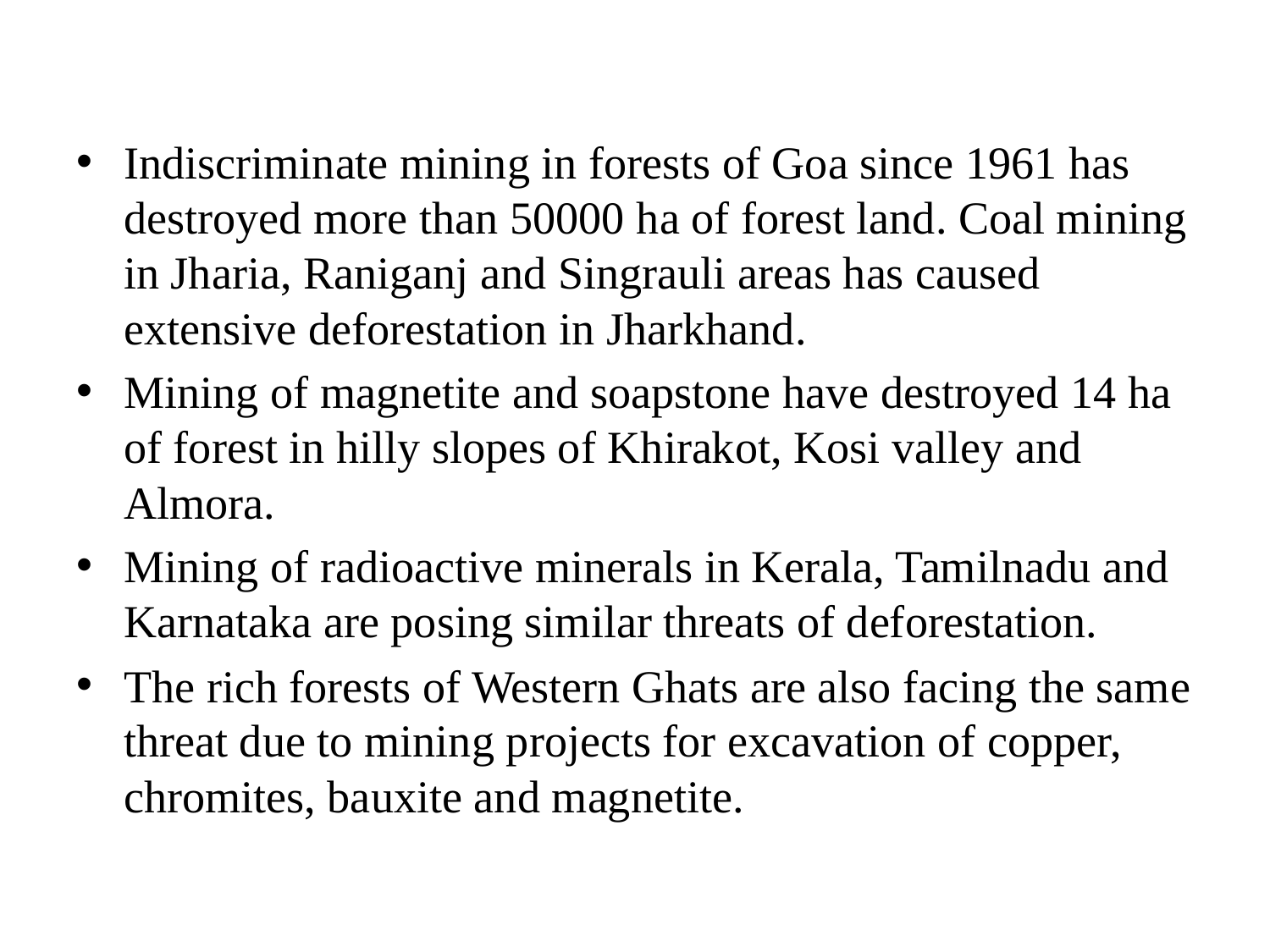

Indiscriminate mining in forests of Goa since 1961 has destroyed more than 50000 ha of forest land. Coal mining in Jharia, Raniganj and Singrauli areas has caused extensive deforestation in Jharkhand.
Mining of magnetite and soapstone have destroyed 14 ha of forest in hilly slopes of Khirakot, Kosi valley and Almora.
Mining of radioactive minerals in Kerala, Tamilnadu and Karnataka are posing similar threats of deforestation.
The rich forests of Western Ghats are also facing the same threat due to mining projects for excavation of copper, chromites, bauxite and magnetite.